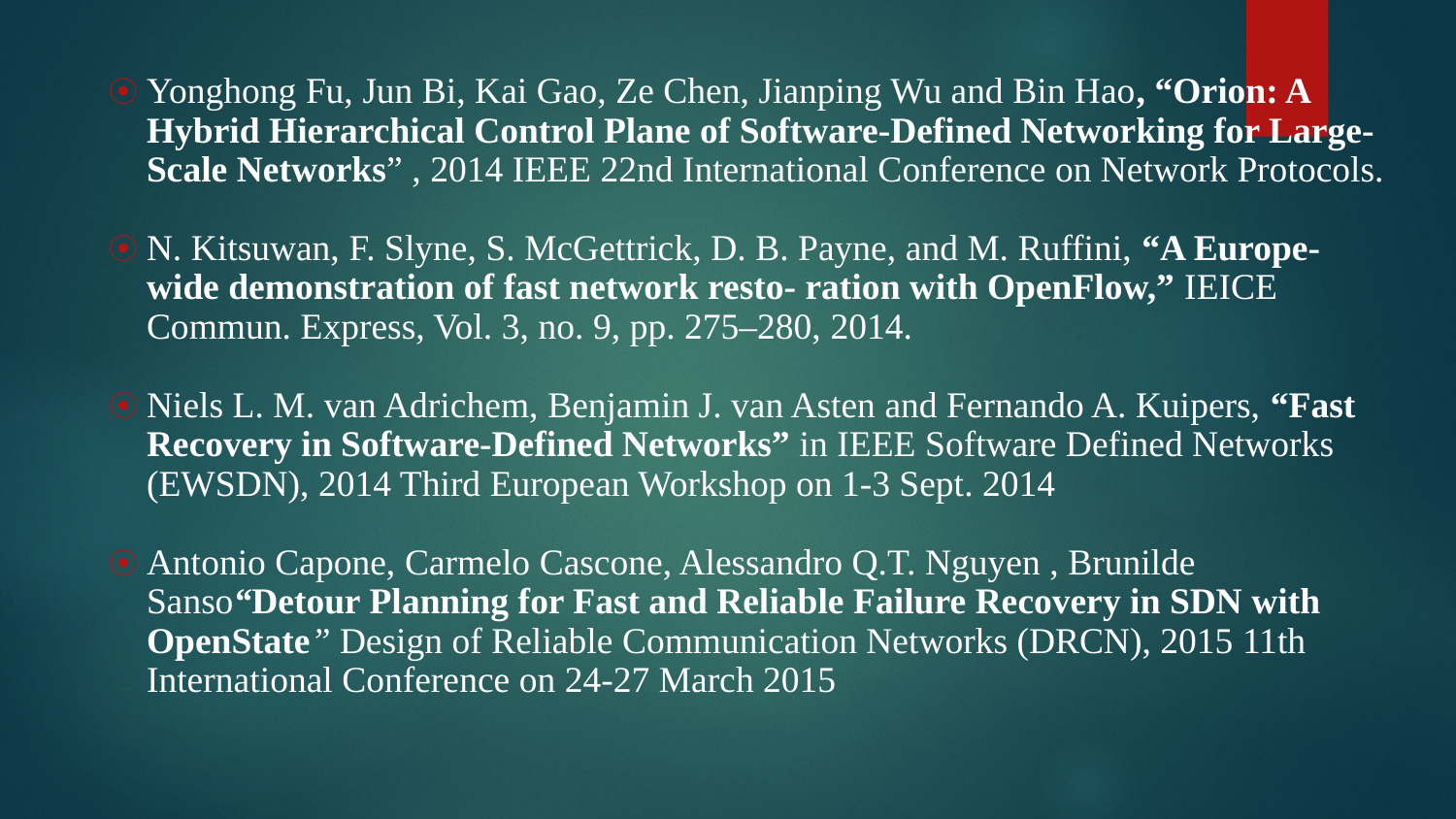

Yonghong Fu, Jun Bi, Kai Gao, Ze Chen, Jianping Wu and Bin Hao, “Orion: A Hybrid Hierarchical Control Plane of Software-Defined Networking for Large-Scale Networks” , 2014 IEEE 22nd International Conference on Network Protocols.

N. Kitsuwan, F. Slyne, S. McGettrick, D. B. Payne, and M. Ruffini, “A Europe-wide demonstration of fast network resto- ration with OpenFlow,” IEICE Commun. Express, Vol. 3, no. 9, pp. 275–280, 2014.

Niels L. M. van Adrichem, Benjamin J. van Asten and Fernando A. Kuipers, “Fast Recovery in Software-Defined Networks” in IEEE Software Defined Networks (EWSDN), 2014 Third European Workshop on 1-3 Sept. 2014

Antonio Capone, Carmelo Cascone, Alessandro Q.T. Nguyen , Brunilde Sanso“Detour Planning for Fast and Reliable Failure Recovery in SDN with OpenState” Design of Reliable Communication Networks (DRCN), 2015 11th International Conference on 24-27 March 2015

#